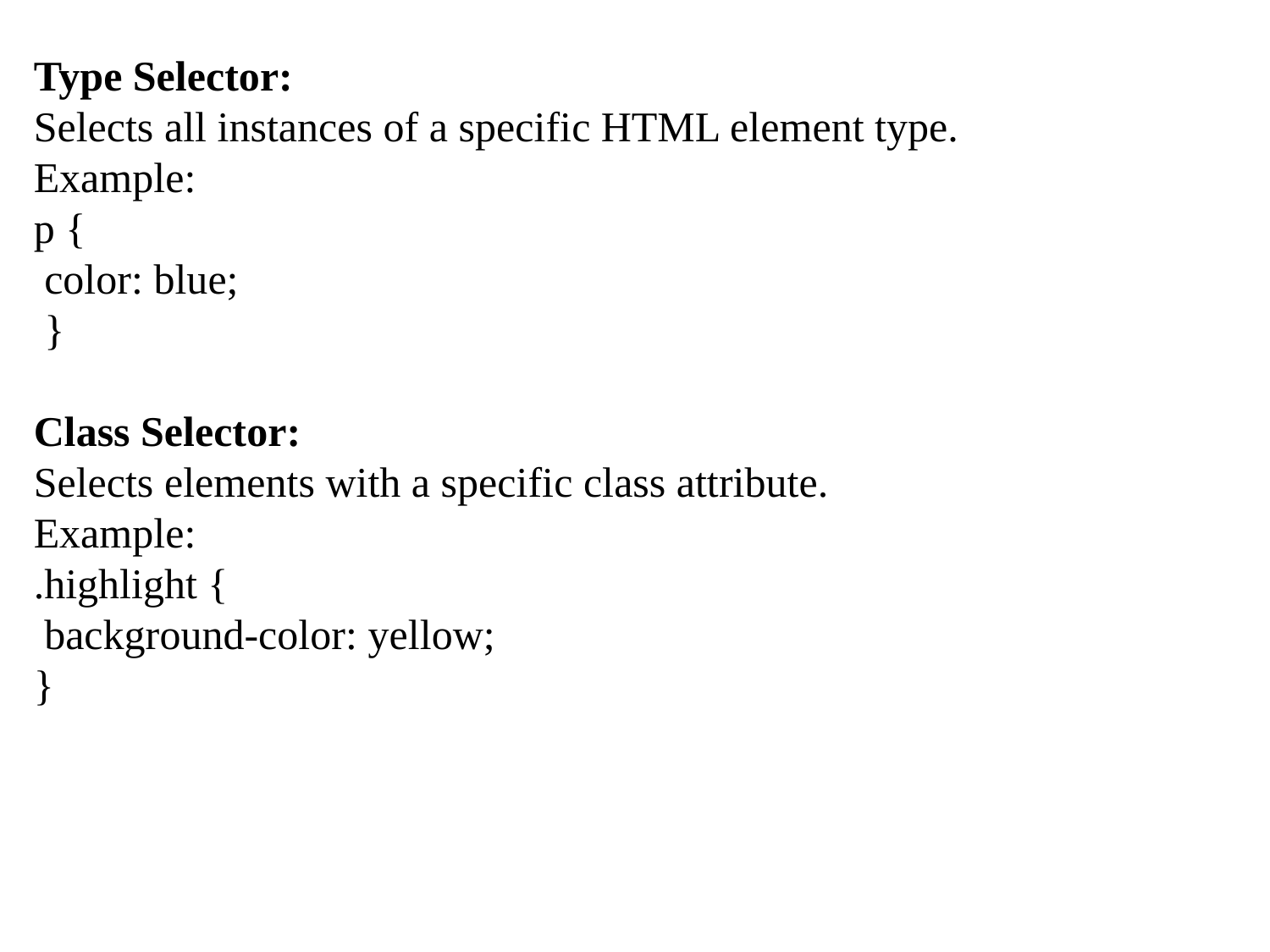

Type Selector:
Selects all instances of a specific HTML element type.
Example:
p {
 color: blue;
 }

Class Selector:
Selects elements with a specific class attribute.
Example:
.highlight {
 background-color: yellow;
}